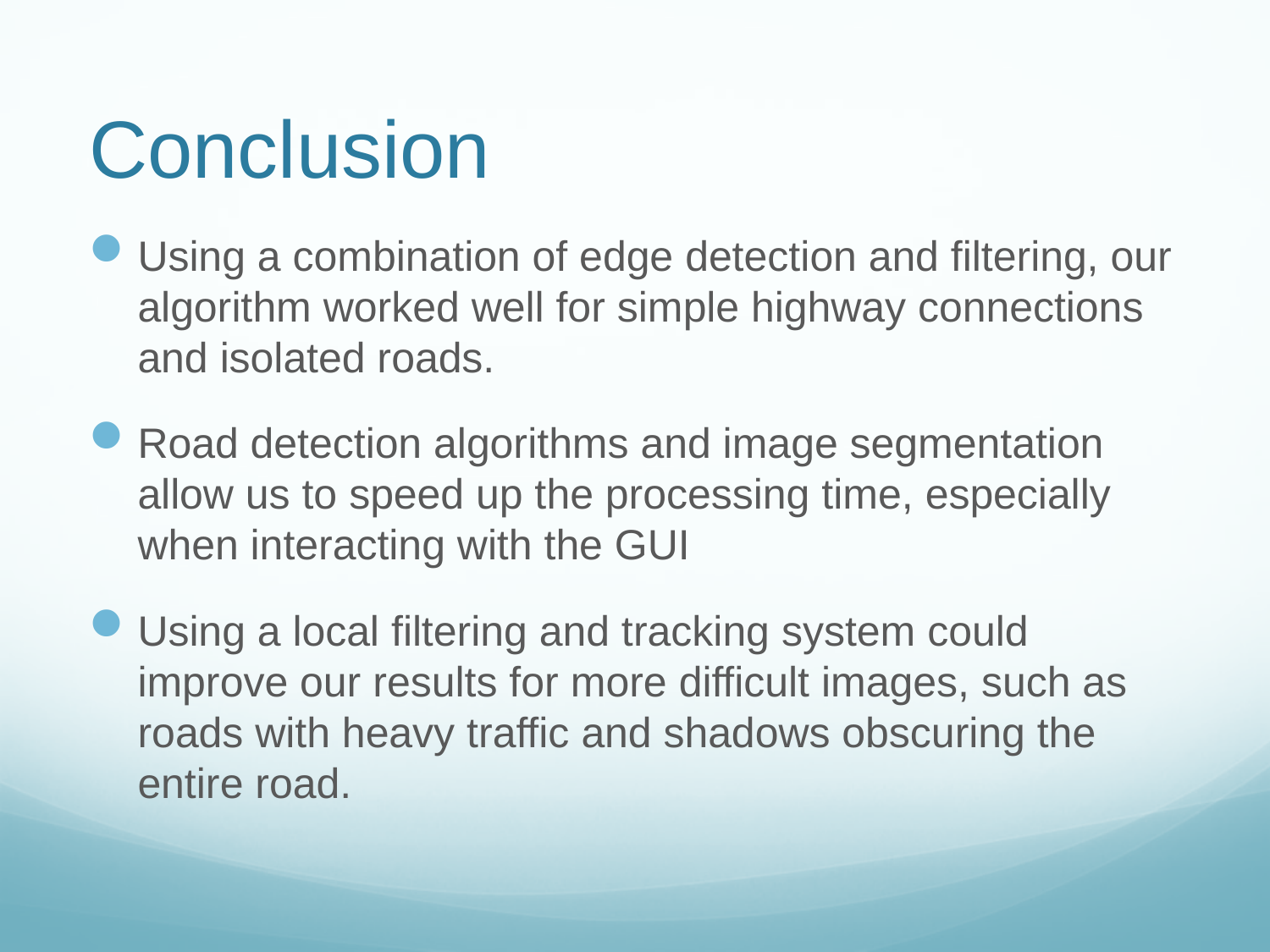

# Conclusion
Using a combination of edge detection and filtering, our algorithm worked well for simple highway connections and isolated roads.
Road detection algorithms and image segmentation allow us to speed up the processing time, especially when interacting with the GUI
Using a local filtering and tracking system could improve our results for more difficult images, such as roads with heavy traffic and shadows obscuring the entire road.